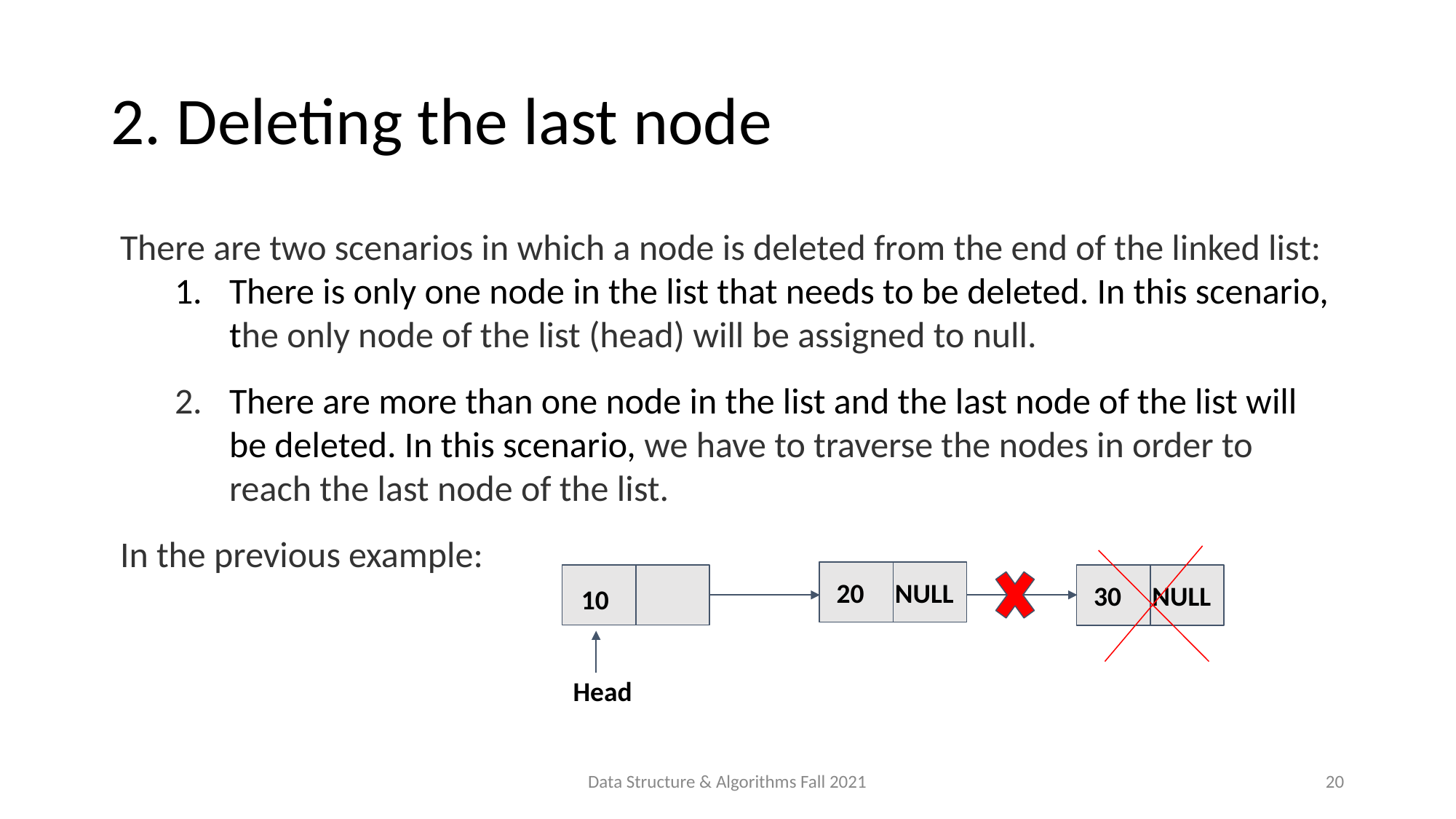

# 2. Deleting the last node
There are two scenarios in which a node is deleted from the end of the linked list:
There is only one node in the list that needs to be deleted. In this scenario, the only node of the list (head) will be assigned to null.
There are more than one node in the list and the last node of the list will be deleted. In this scenario, we have to traverse the nodes in order to reach the last node of the list.
In the previous example:

 20     NULL
 10
 30     NULL
Head
Data Structure & Algorithms Fall 2021
20